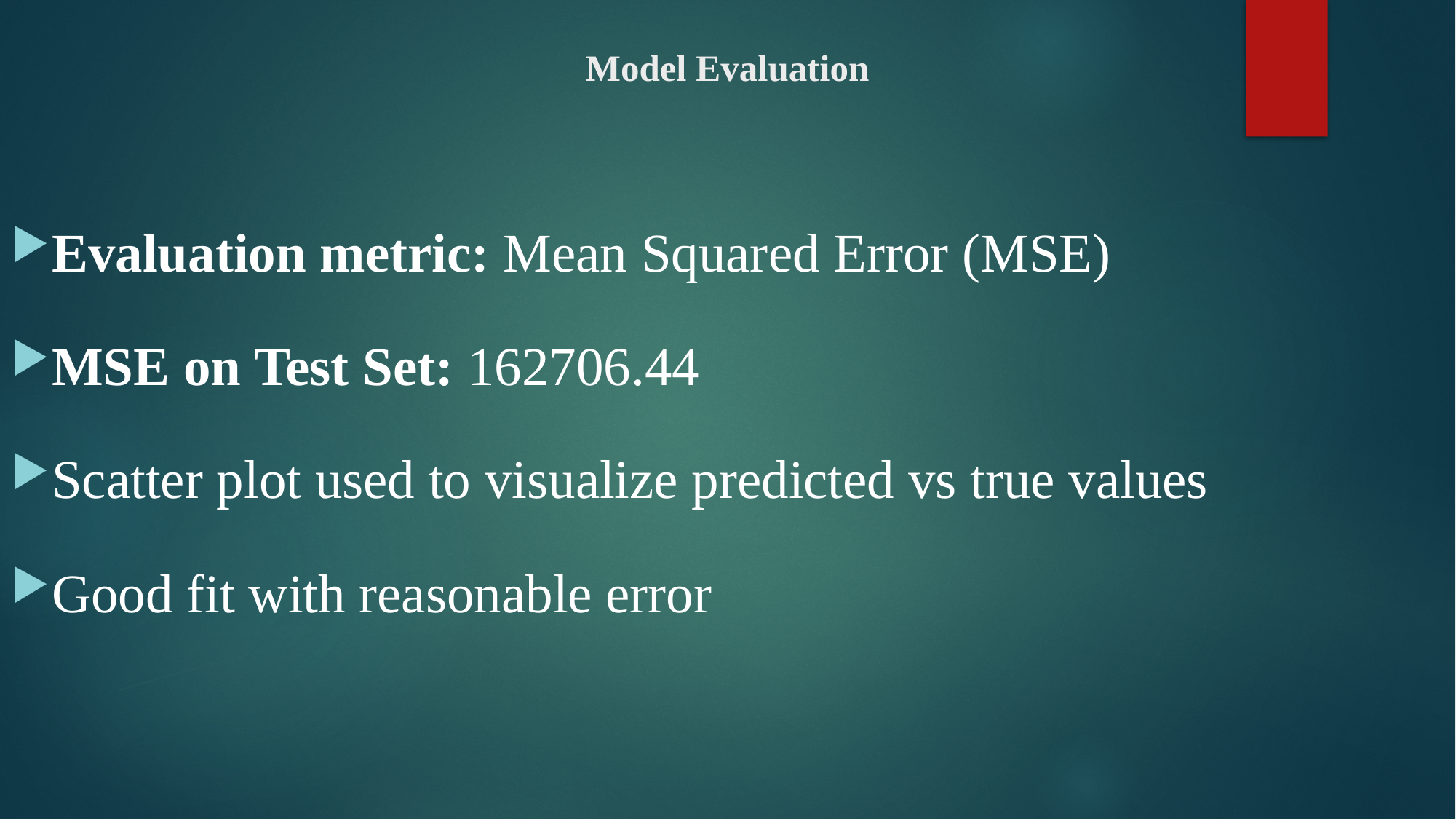

# Model Evaluation
Evaluation metric: Mean Squared Error (MSE)
MSE on Test Set: 162706.44
Scatter plot used to visualize predicted vs true values
Good fit with reasonable error